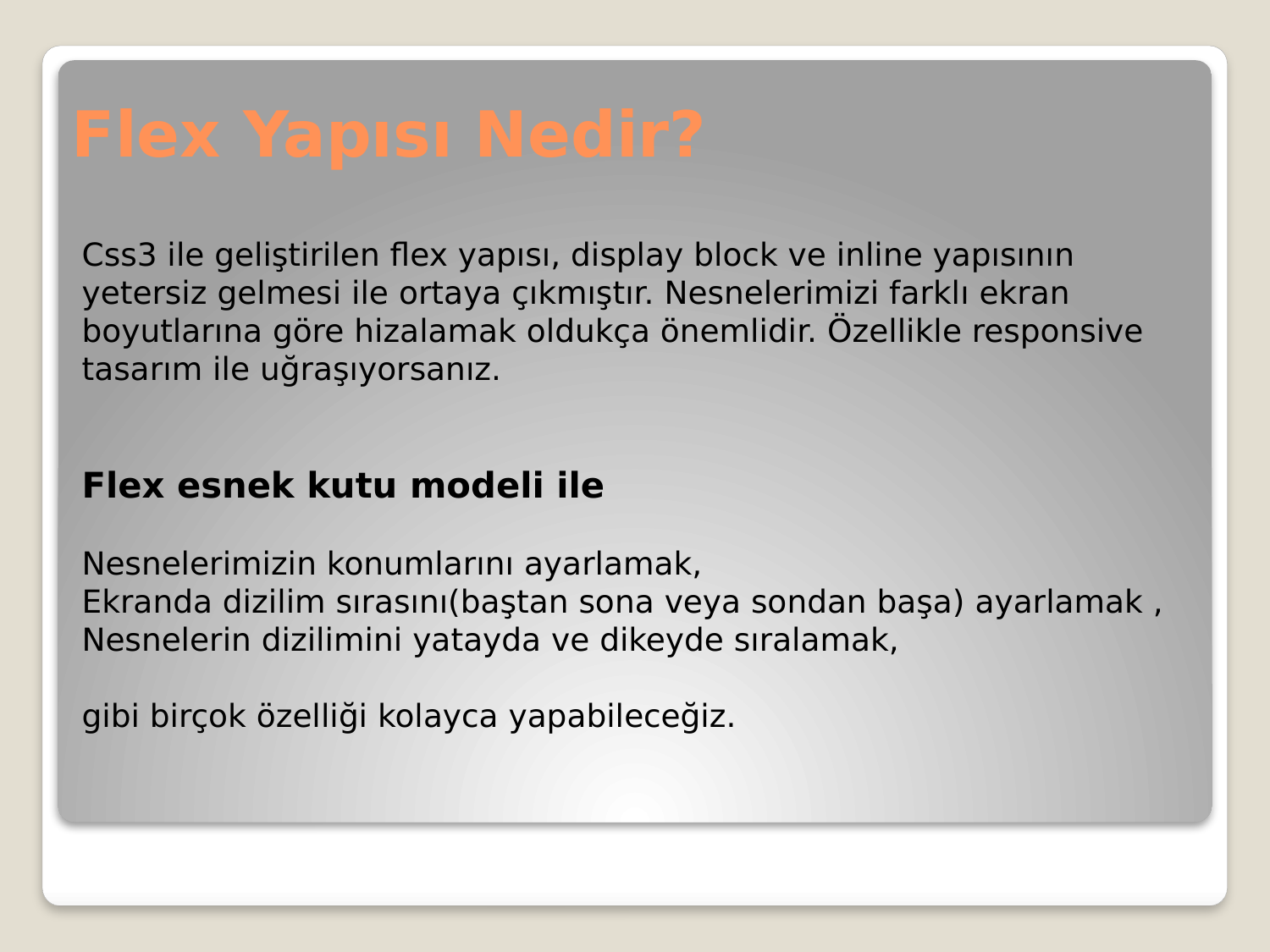

# Flex Yapısı Nedir?
Css3 ile geliştirilen flex yapısı, display block ve inline yapısının yetersiz gelmesi ile ortaya çıkmıştır. Nesnelerimizi farklı ekran boyutlarına göre hizalamak oldukça önemlidir. Özellikle responsive tasarım ile uğraşıyorsanız.

Flex esnek kutu modeli ile

Nesnelerimizin konumlarını ayarlamak,
Ekranda dizilim sırasını(baştan sona veya sondan başa) ayarlamak ,
Nesnelerin dizilimini yatayda ve dikeyde sıralamak,
gibi birçok özelliği kolayca yapabileceğiz.